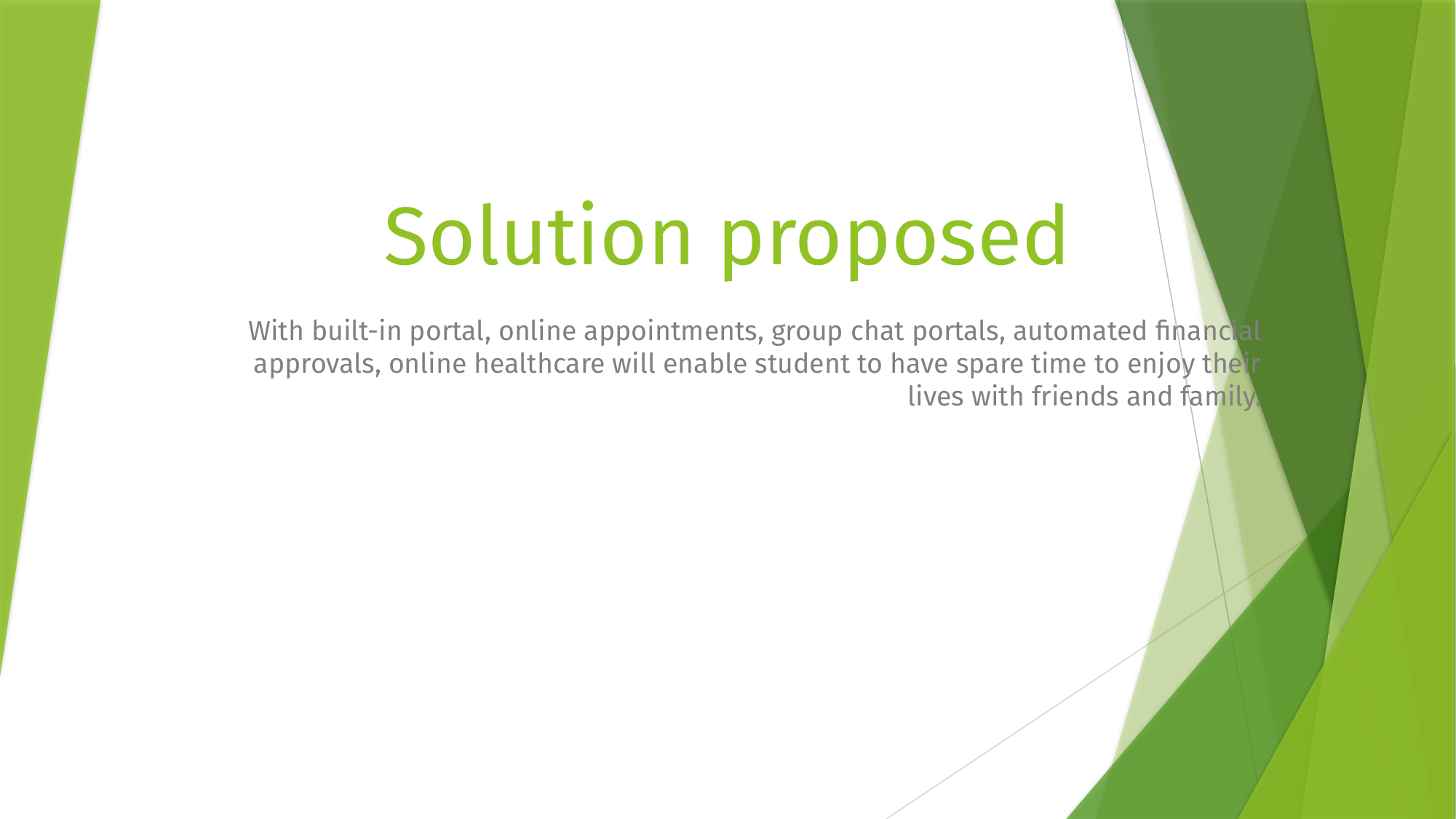

# Solution proposed
 With built-in portal, online appointments, group chat portals, automated financial approvals, online healthcare will enable student to have spare time to enjoy their lives with friends and family.